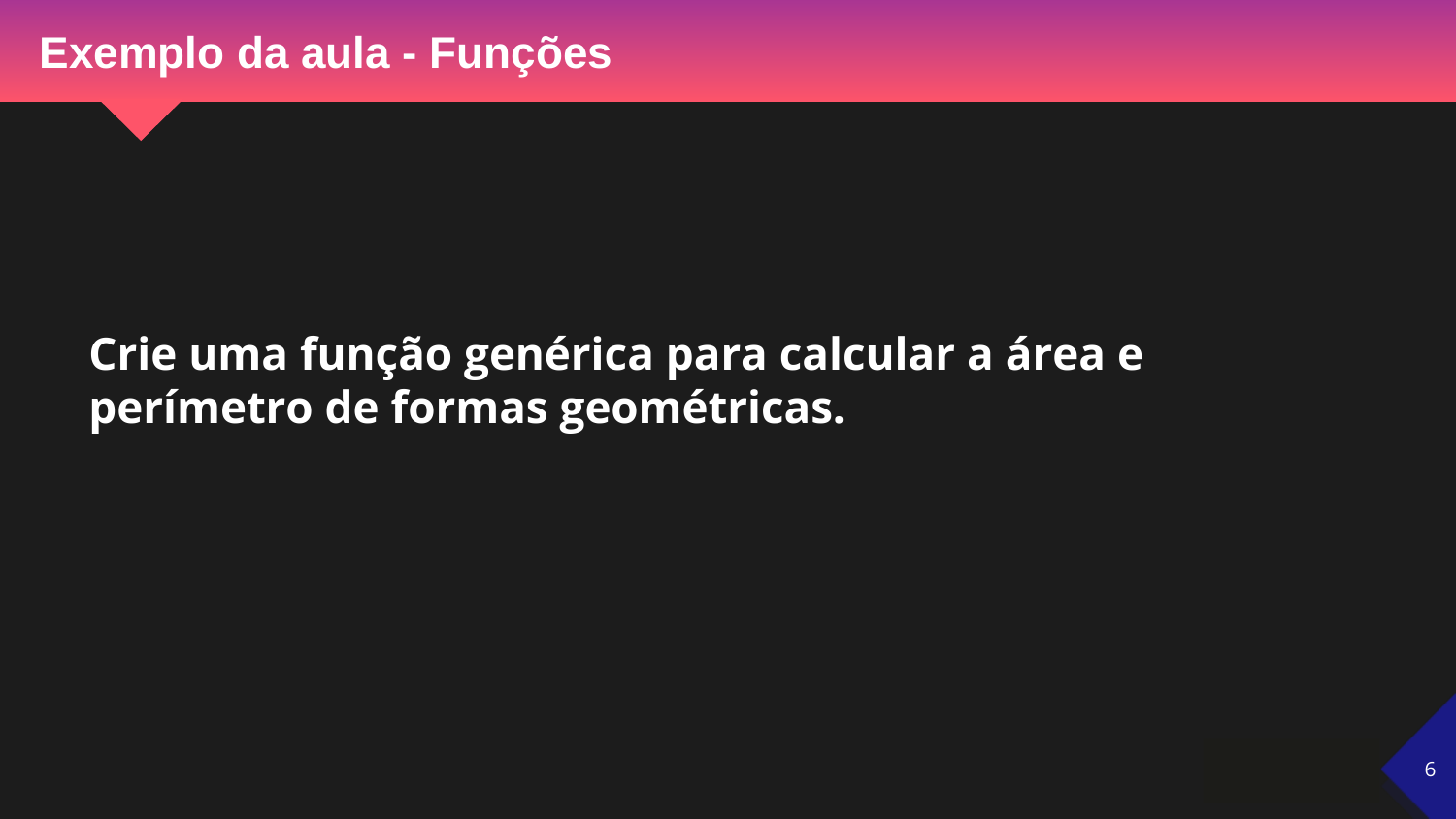

# Exemplo da aula - Funções
Crie uma função genérica para calcular a área e perímetro de formas geométricas.

6